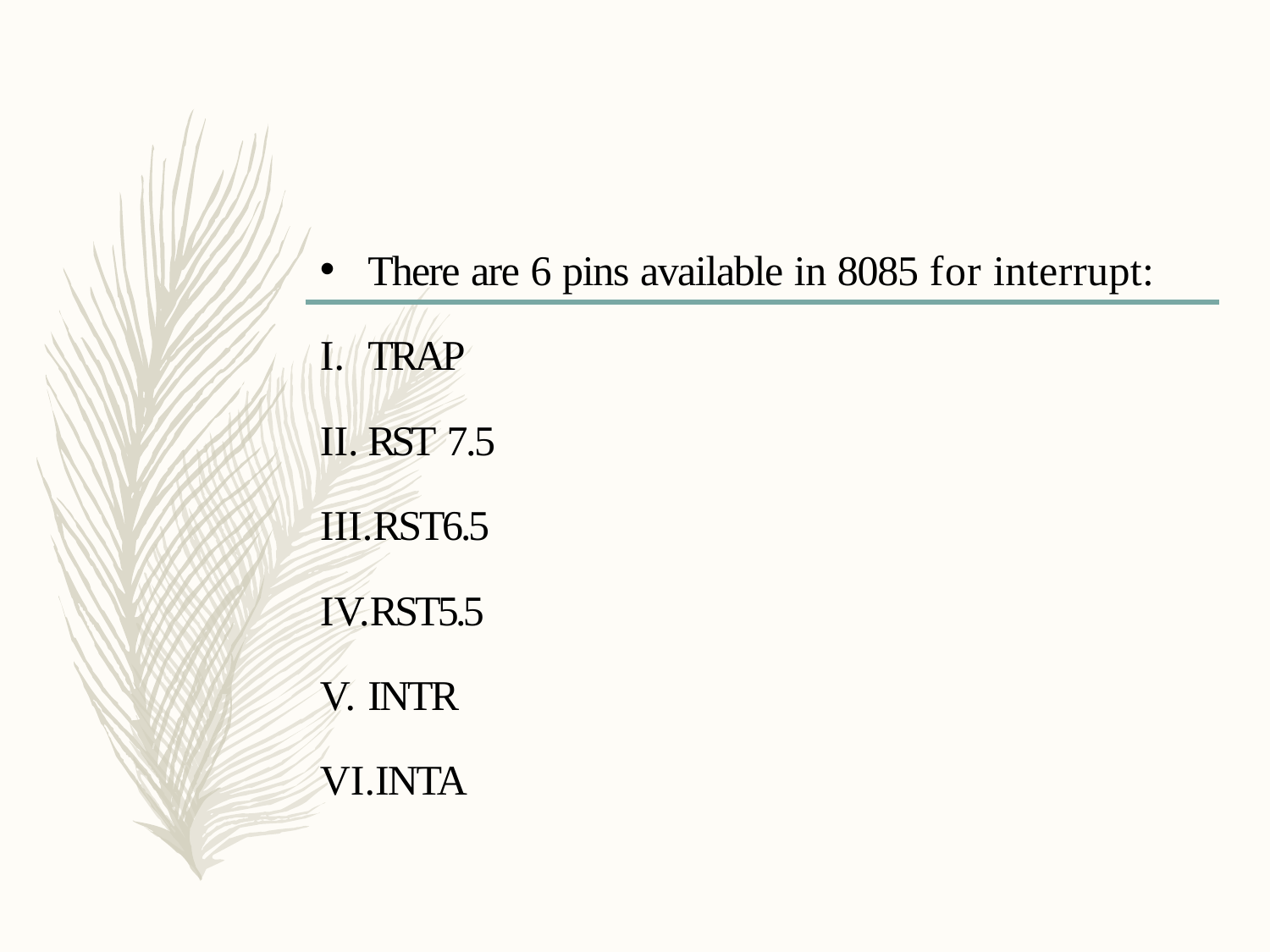

There are 6 pins available in 8085 for interrupt:
TRAP
RST 7.5
RST6.5
RST5.5
INTR
INTA